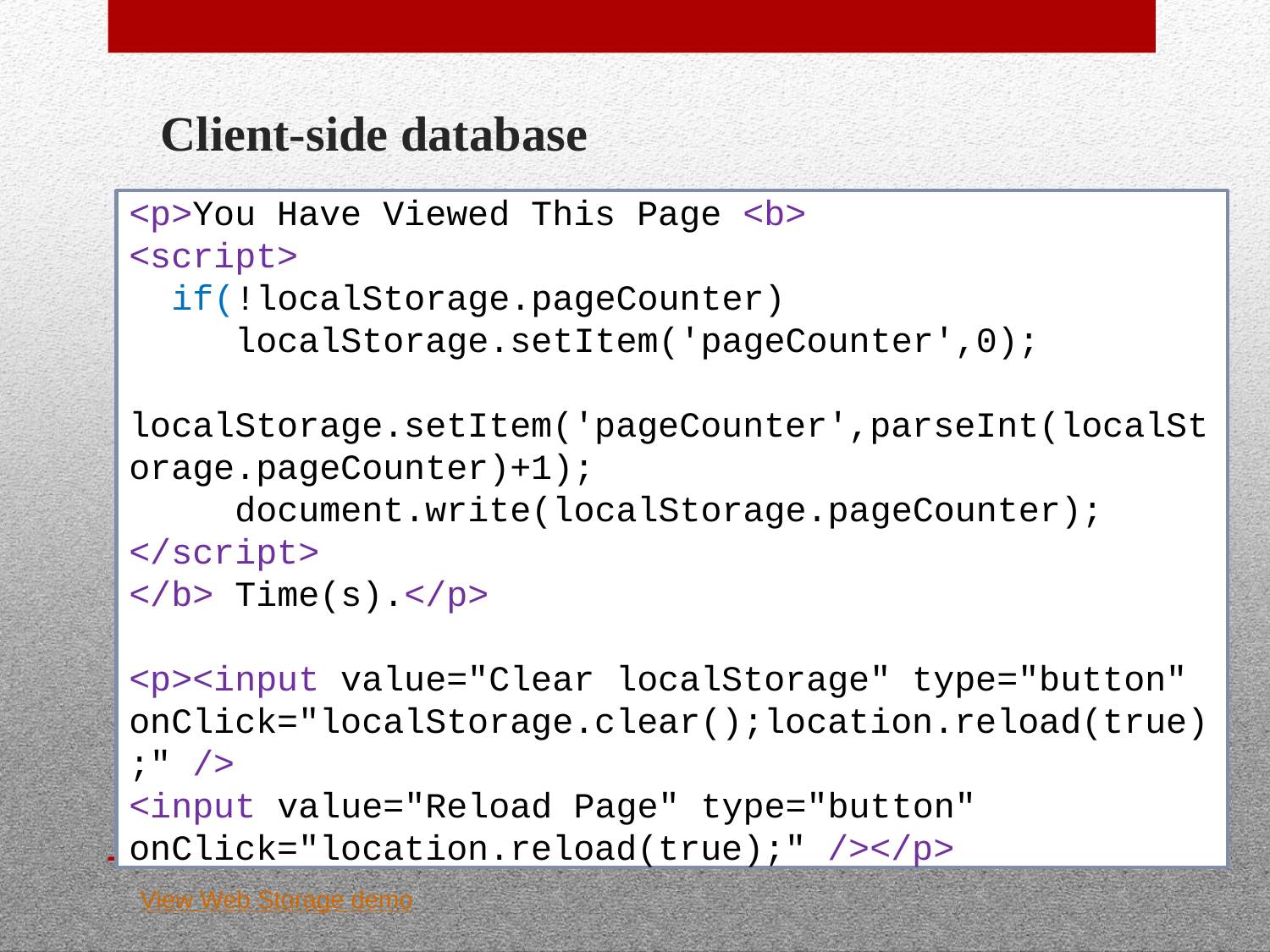

# Client-side database
<p>You Have Viewed This Page <b>
<script>
  if(!localStorage.pageCounter)
     localStorage.setItem('pageCounter',0);
     localStorage.setItem('pageCounter',parseInt(localStorage.pageCounter)+1);
     document.write(localStorage.pageCounter);
</script>
</b> Time(s).</p>

<p><input value="Clear localStorage" type="button" onClick="localStorage.clear();location.reload(true);" />
<input value="Reload Page" type="button" onClick="location.reload(true);" /></p>
View Web Storage demo